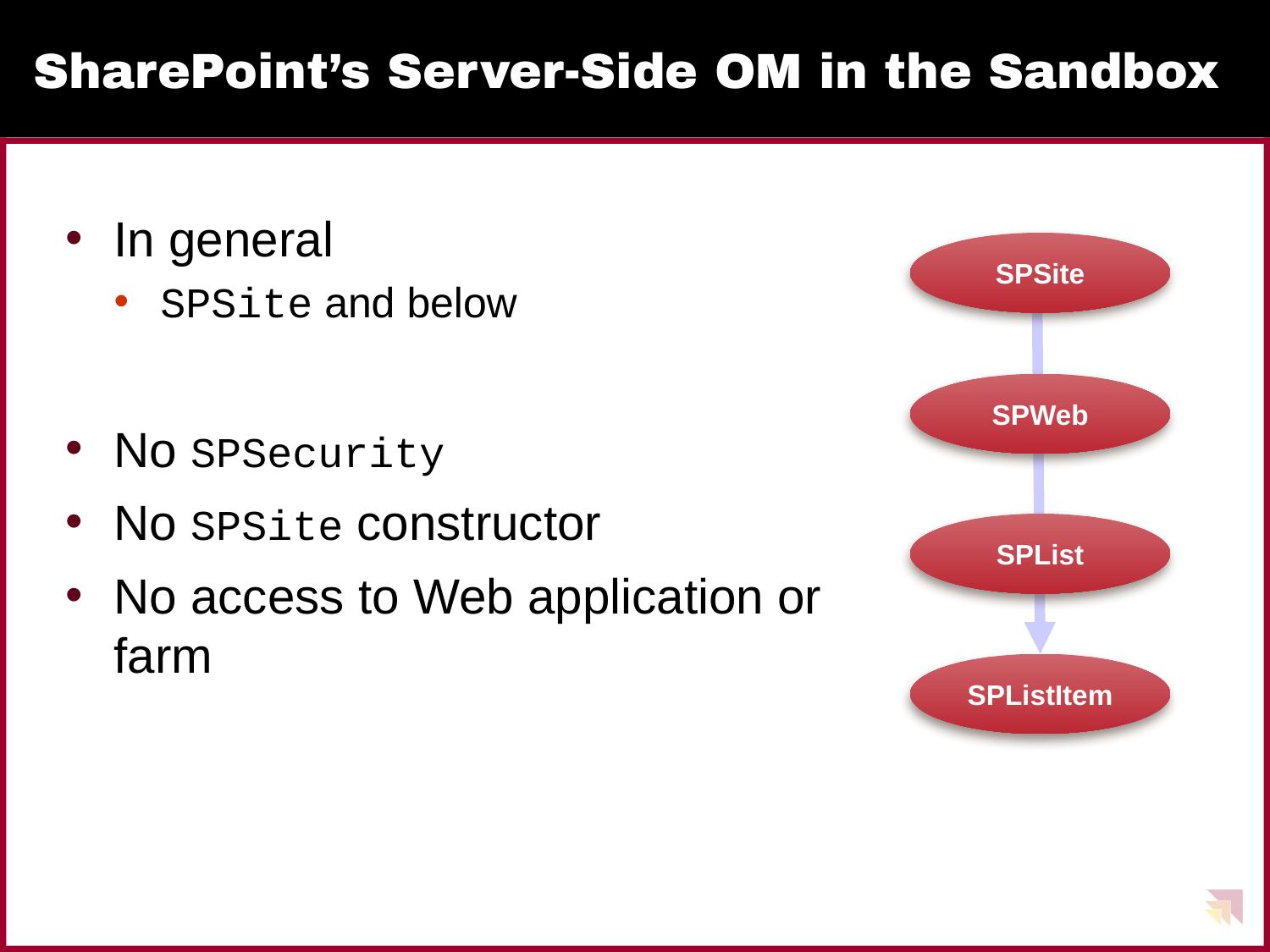

# SharePoint’s Server-Side OM in the Sandbox
In general
SPSite and below

No SPSecurity
No SPSite constructor
No access to Web application or farm
SPSite

SPWeb
SPList
SPListItem